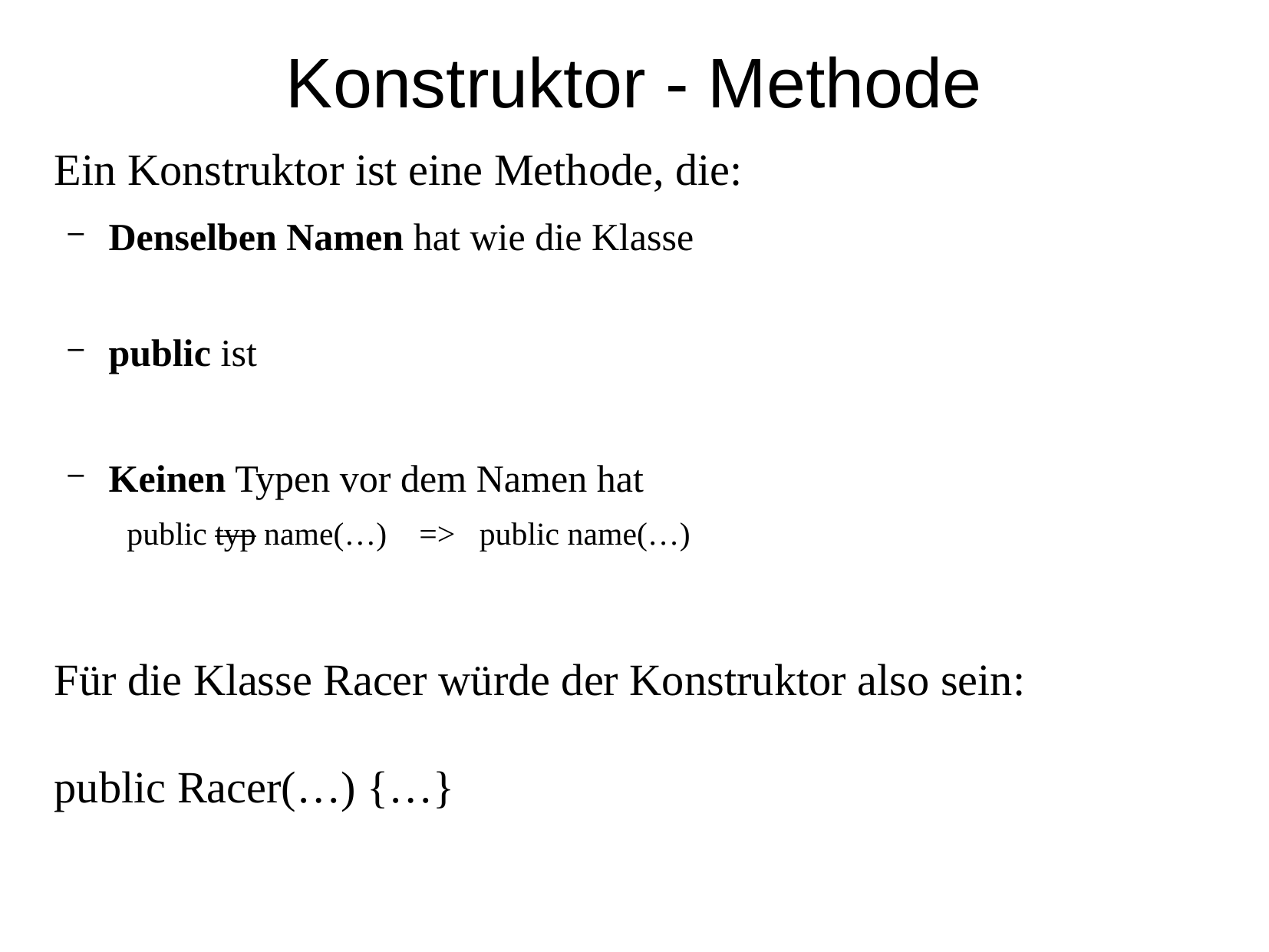

Konstruktor - Methode

	Ein Konstruktor ist eine Methode, die:
Denselben Namen hat wie die Klasse

public ist

Keinen Typen vor dem Namen hat
public typ name(…)    =>   public name(…)

	Für die Klasse Racer würde der Konstruktor also sein:
public Racer(…) {…}